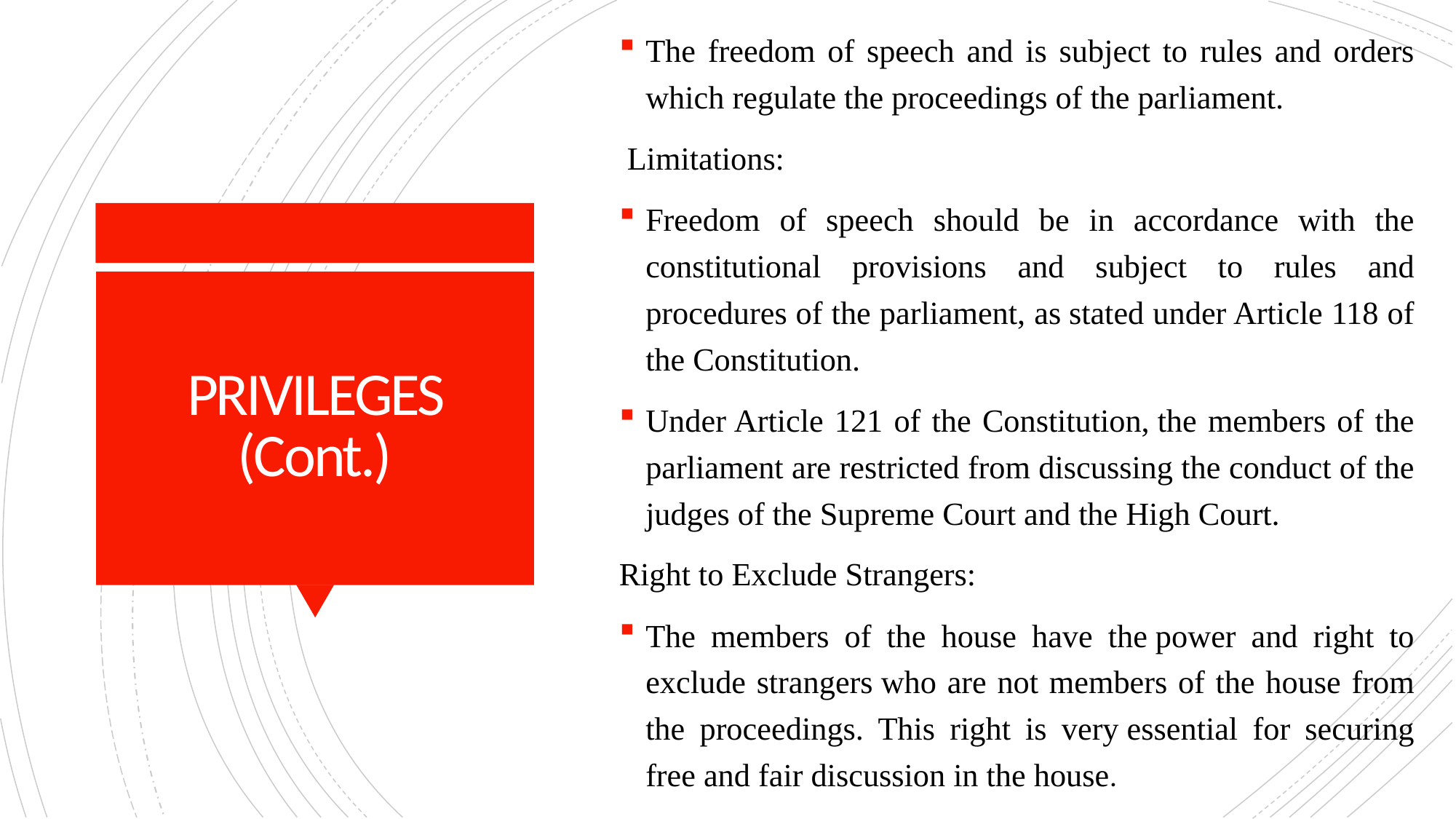

The freedom of speech and is subject to rules and orders which regulate the proceedings of the parliament.
 Limitations:
Freedom of speech should be in accordance with the constitutional provisions and subject to rules and procedures of the parliament, as stated under Article 118 of the Constitution.
Under Article 121 of the Constitution, the members of the parliament are restricted from discussing the conduct of the judges of the Supreme Court and the High Court.
Right to Exclude Strangers:
The members of the house have the power and right to exclude strangers who are not members of the house from the proceedings. This right is very essential for securing free and fair discussion in the house.

# PRIVILEGES (Cont.)